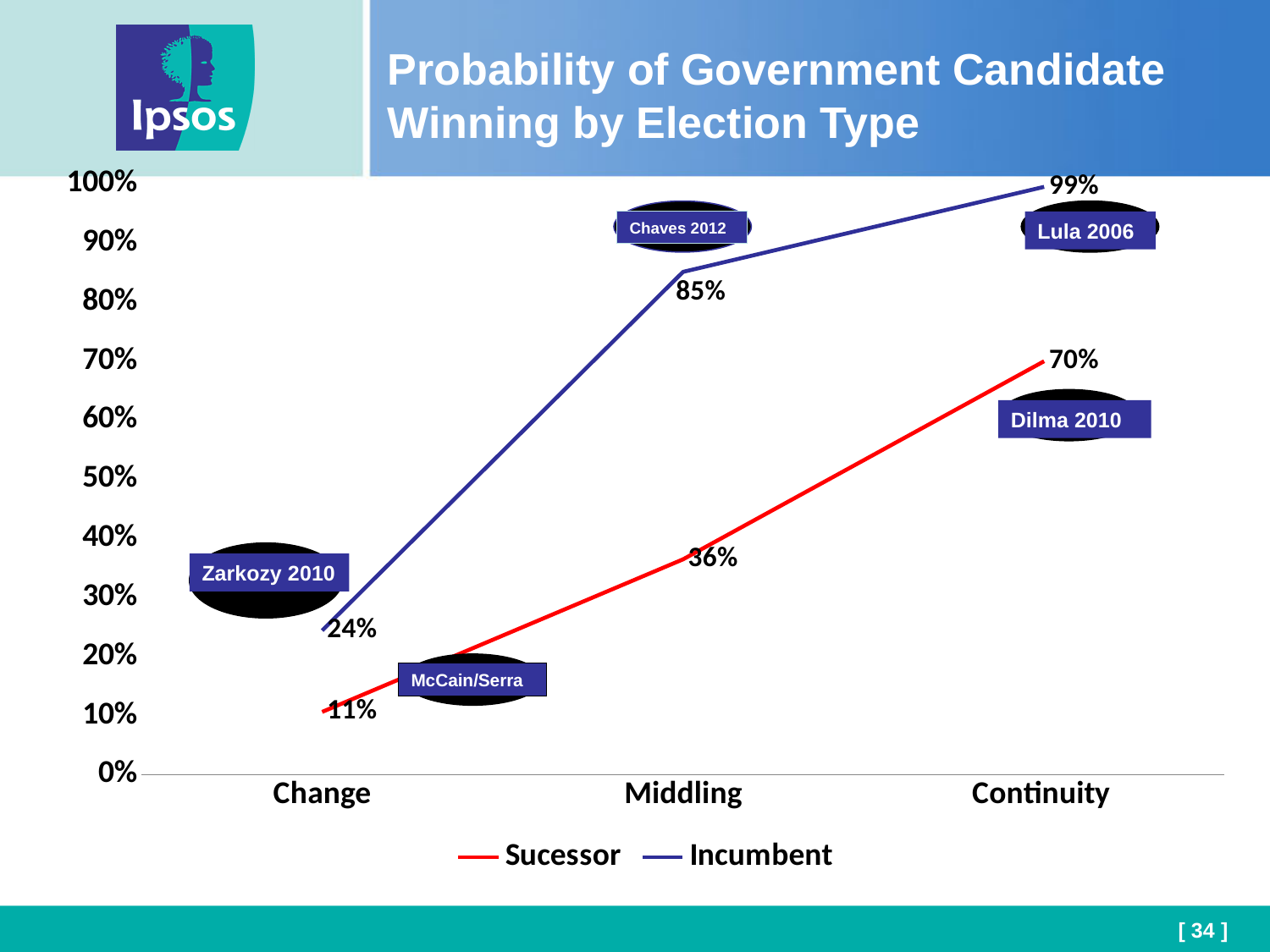

Probability of Government Candidate Winning by Election Type

### Chart

| Category | Sucessor | Incumbent |
|---|---|---|
| Change | 0.10609418590461211 | 0.24377330906386596 |
| Middling | 0.36439623994935844 | 0.8508947366351469 |
| Continuity  | 0.6996858506809663 | 0.9947077729558113 |

Chaves 2012
Lula 2006

Dilma 2010

Zarkozy 2010

McCain/Serra